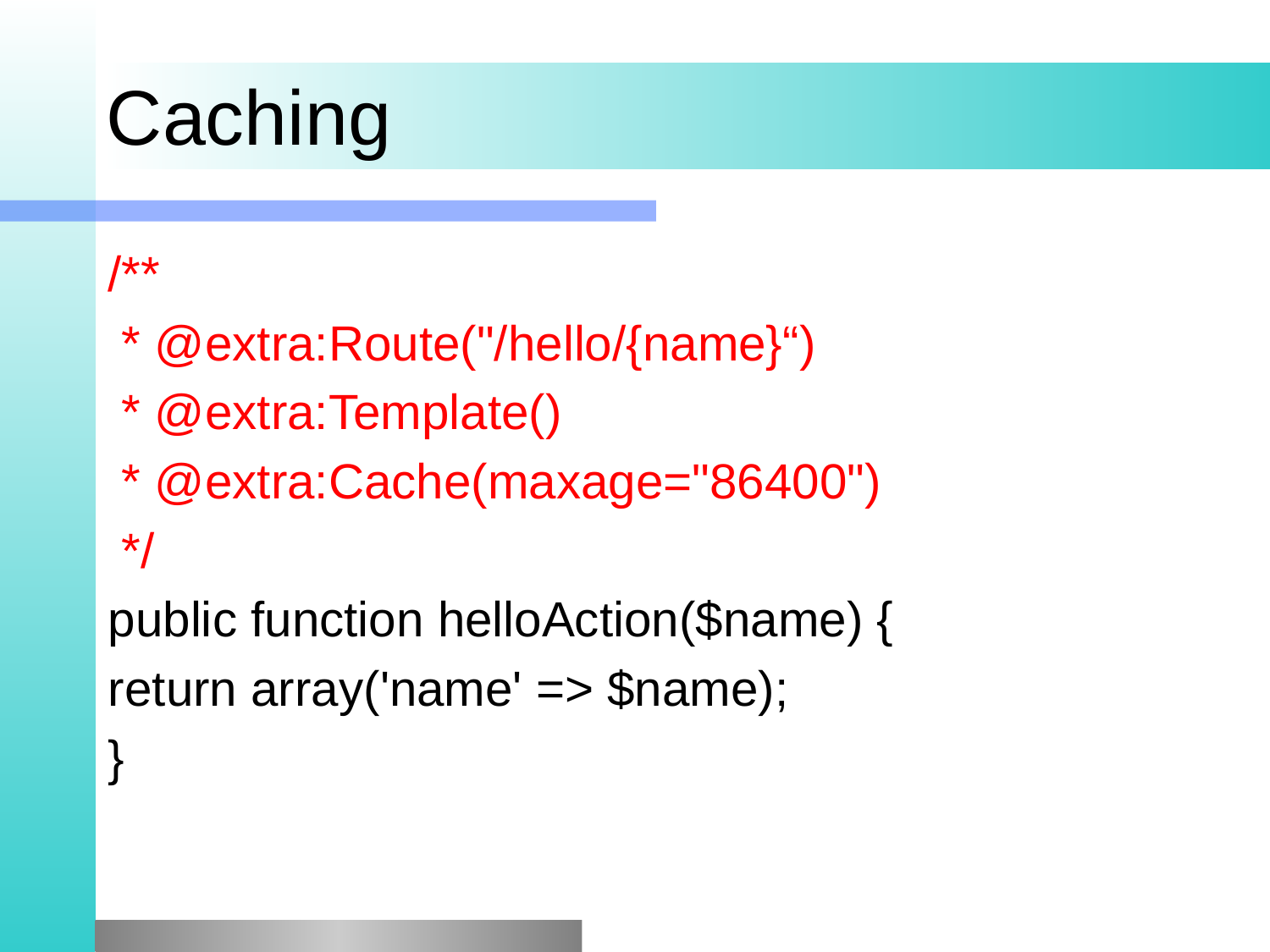

# Caching
/**
 * @extra:Route("/hello/{name}“)
 * @extra:Template()
 * @extra:Cache(maxage="86400")
 */
public function helloAction($name) {
return array('name' => $name);
}